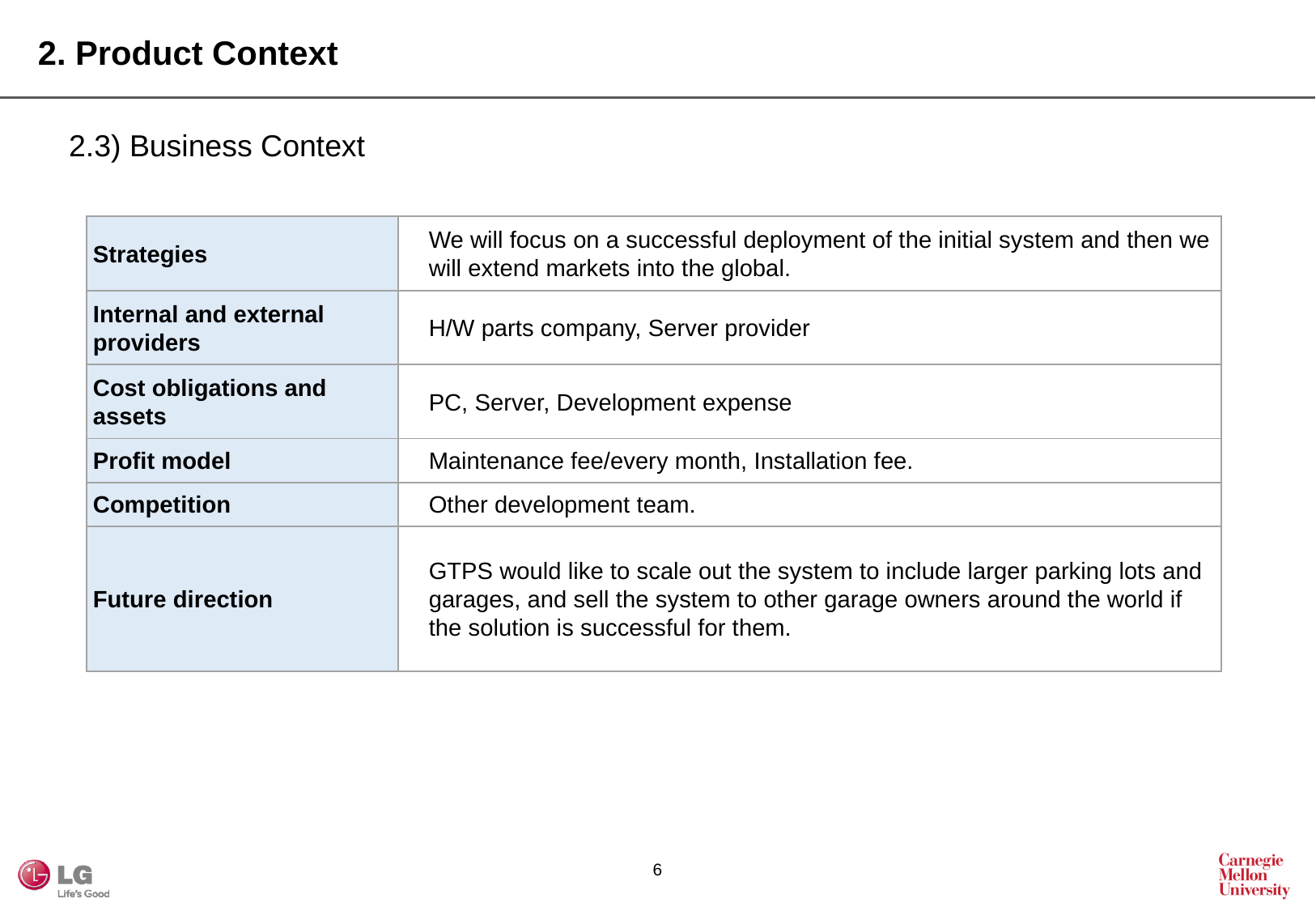

2. Product Context
2.3) Business Context
| Strategies | We will focus on a successful deployment of the initial system and then we will extend markets into the global. |
| --- | --- |
| Internal and external providers | H/W parts company, Server provider |
| Cost obligations and assets | PC, Server, Development expense |
| Profit model | Maintenance fee/every month, Installation fee. |
| Competition | Other development team. |
| Future direction | GTPS would like to scale out the system to include larger parking lots and garages, and sell the system to other garage owners around the world if the solution is successful for them. |
6